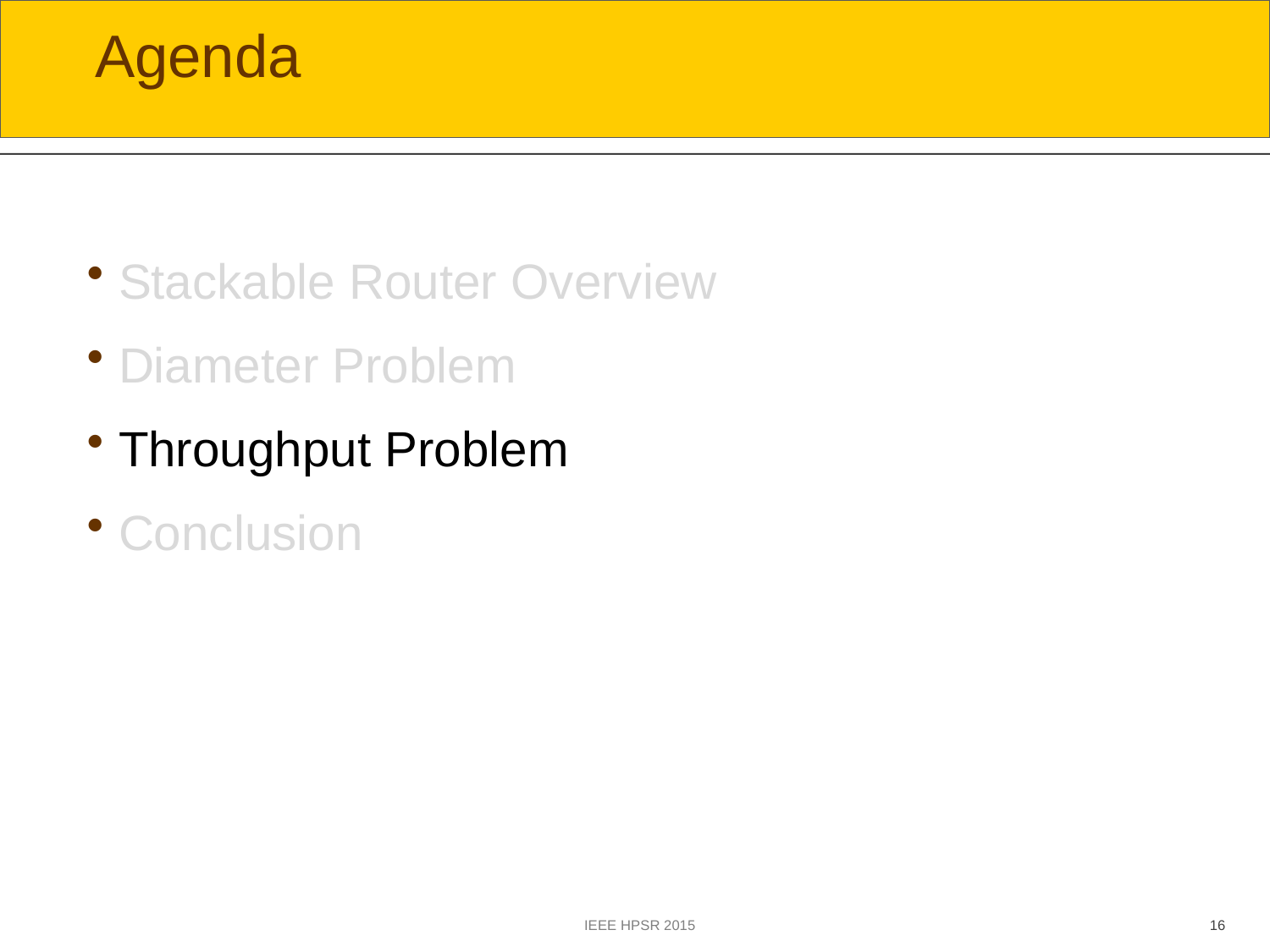

# Agenda
Stackable Router Overview
Diameter Problem
Throughput Problem
Conclusion

IEEE HPSR 2015
16